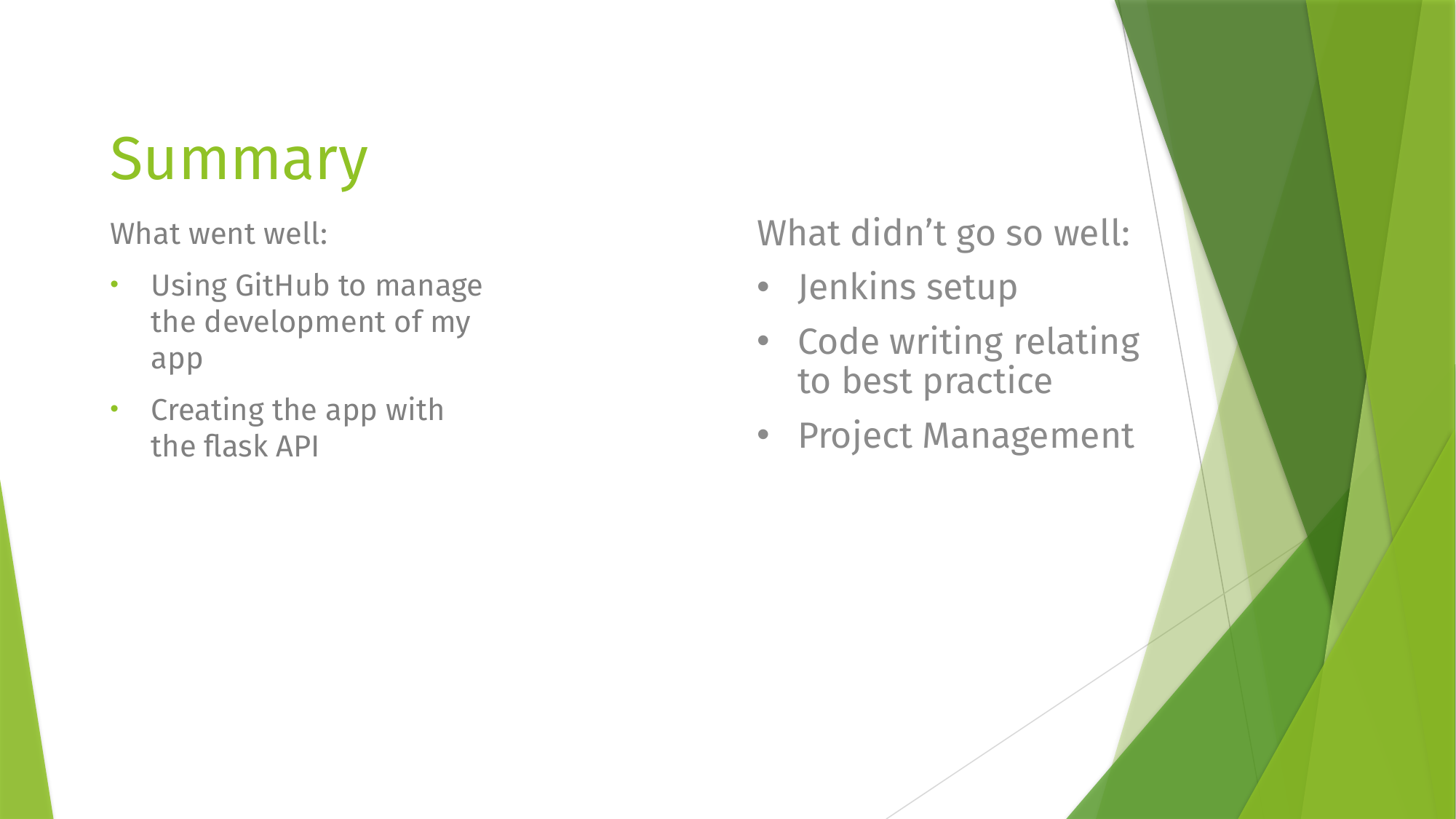

# Summary
What went well:
Using GitHub to manage the development of my app
Creating the app with the flask API

What didn’t go so well:
Jenkins setup
Code writing relating to best practice
Project Management